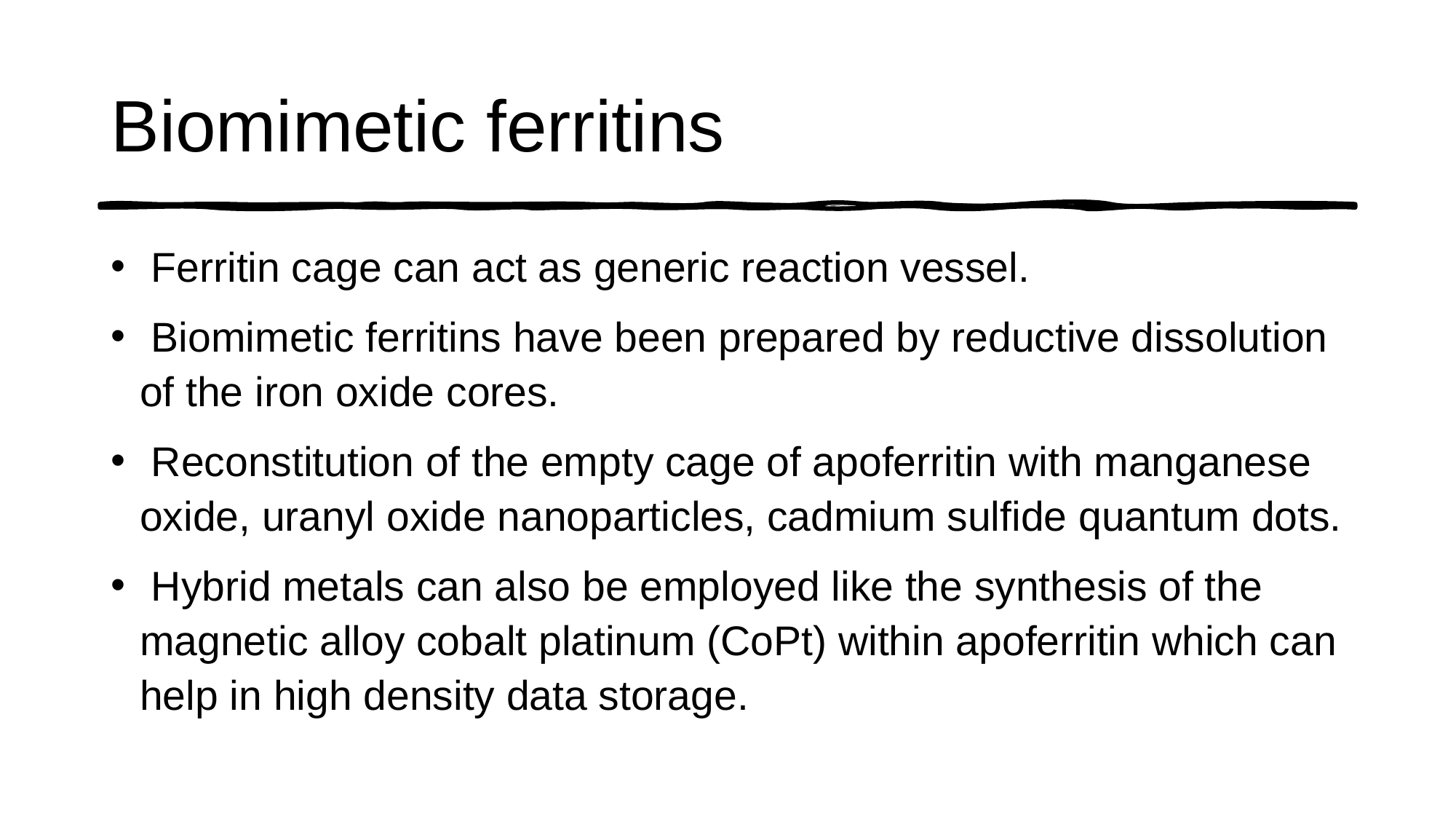

# Biomimetic ferritins
 Ferritin cage can act as generic reaction vessel.
 Biomimetic ferritins have been prepared by reductive dissolution of the iron oxide cores.
 Reconstitution of the empty cage of apoferritin with manganese oxide, uranyl oxide nanoparticles, cadmium sulfide quantum dots.
 Hybrid metals can also be employed like the synthesis of the magnetic alloy cobalt platinum (CoPt) within apoferritin which can help in high density data storage.